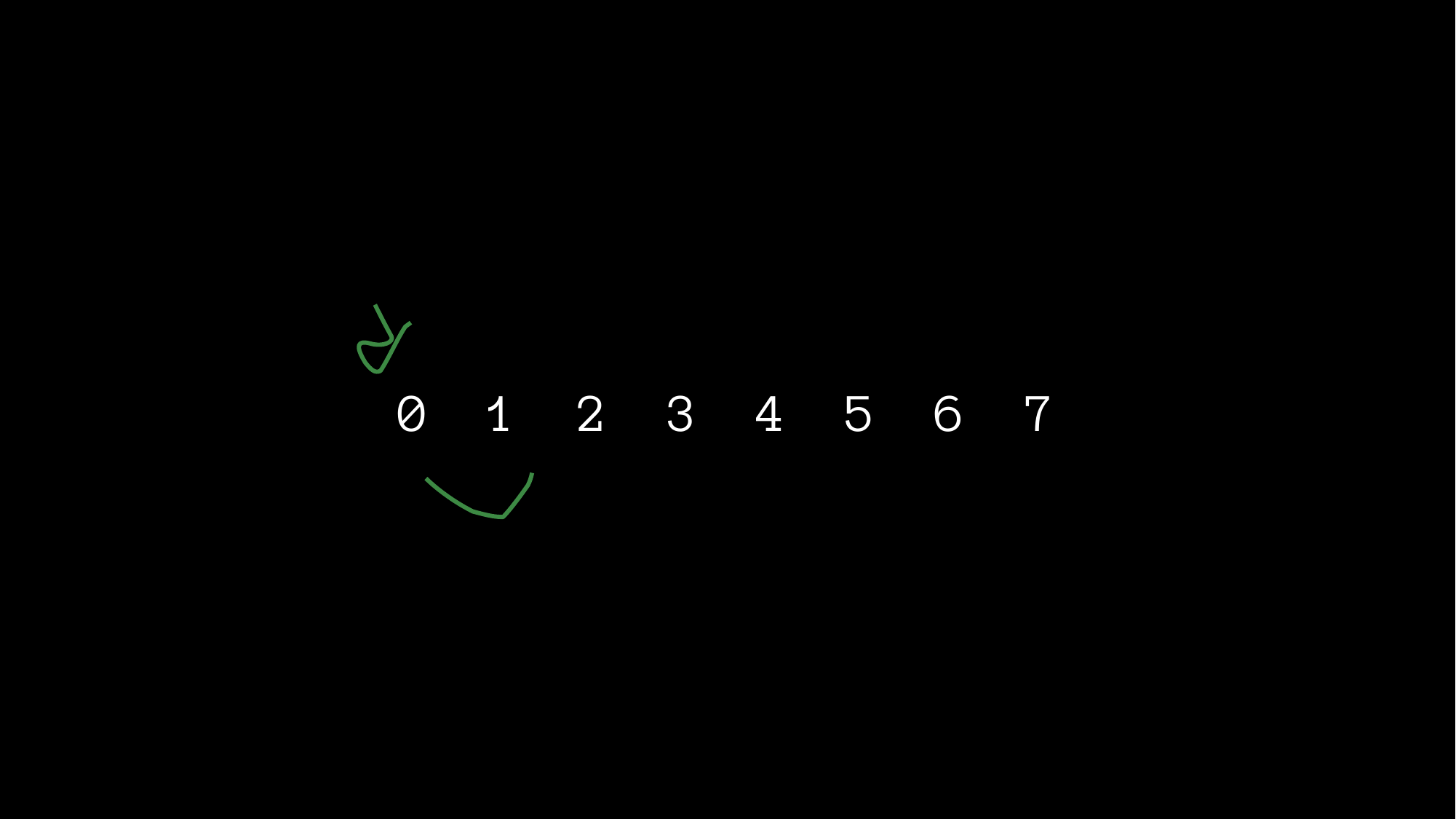

# 0  1  2  3  4  5  6  7